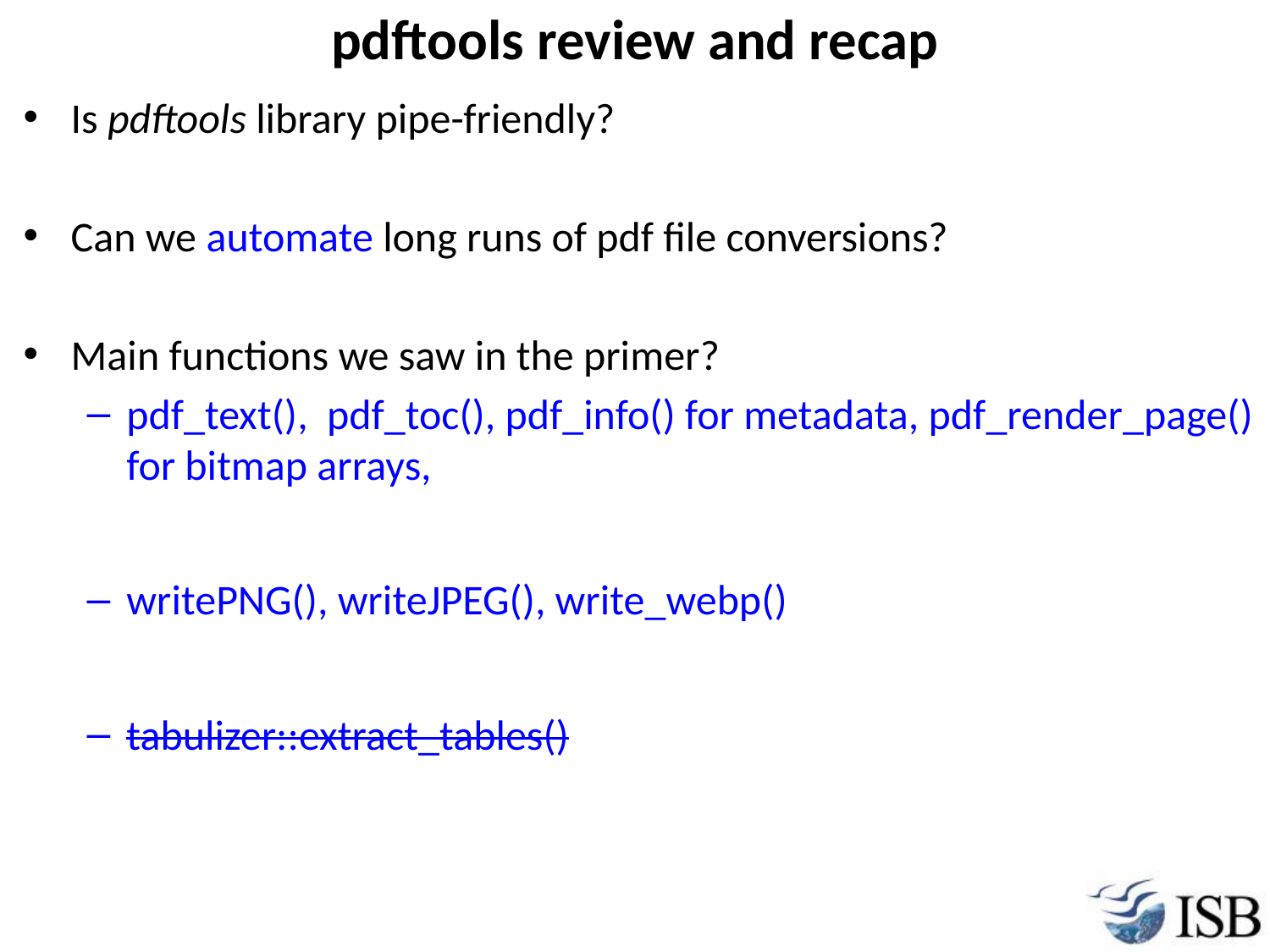

# pdftools review and recap
Is pdftools library pipe-friendly?

Can we automate long runs of pdf file conversions?

Main functions we saw in the primer?
pdf_text(),  pdf_toc(), pdf_info() for metadata, pdf_render_page() for bitmap arrays,

writePNG(), writeJPEG(), write_webp()

tabulizer::extract_tables()
5